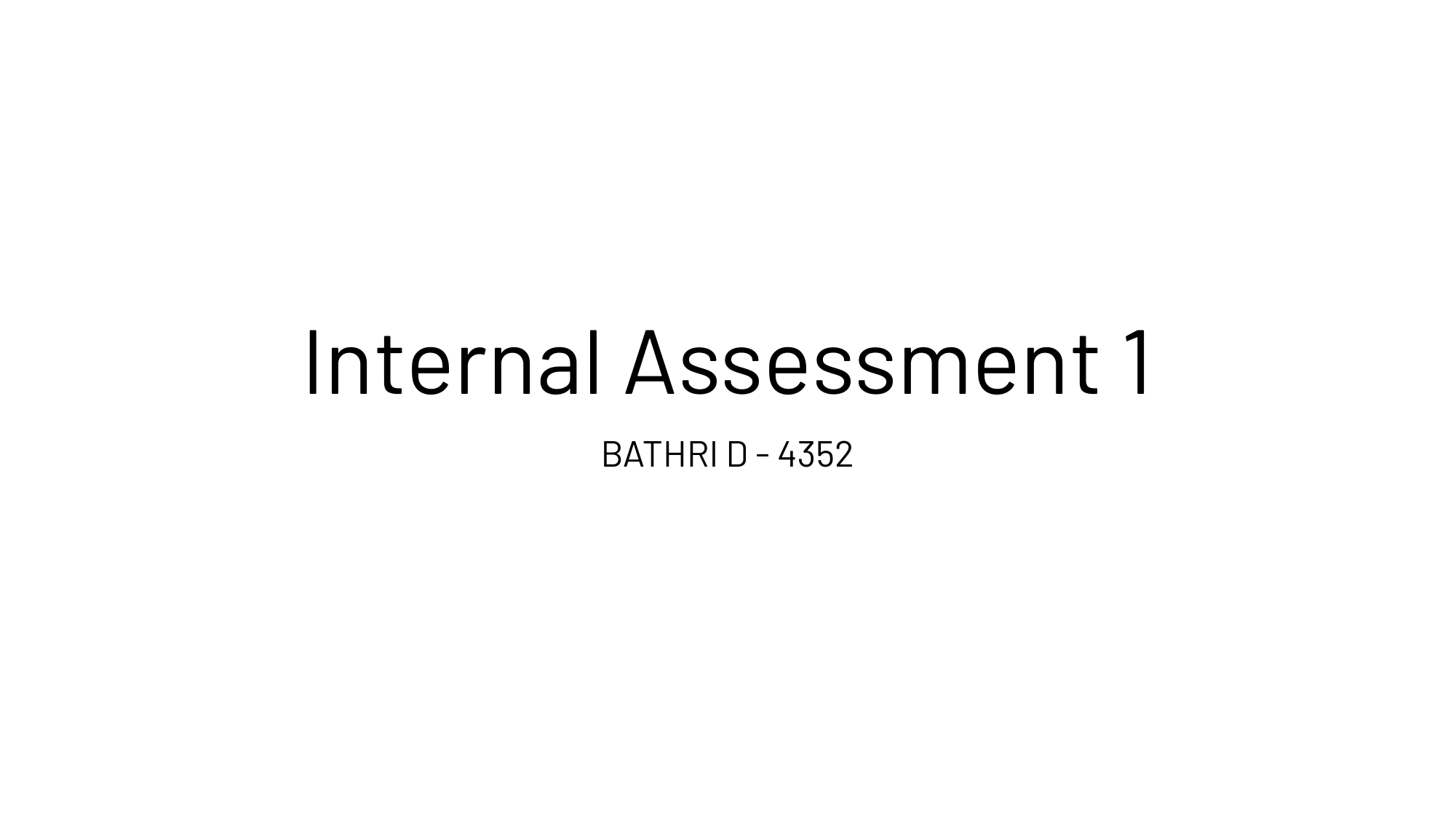

# Internal Assessment 1
BATHRI D - 4352